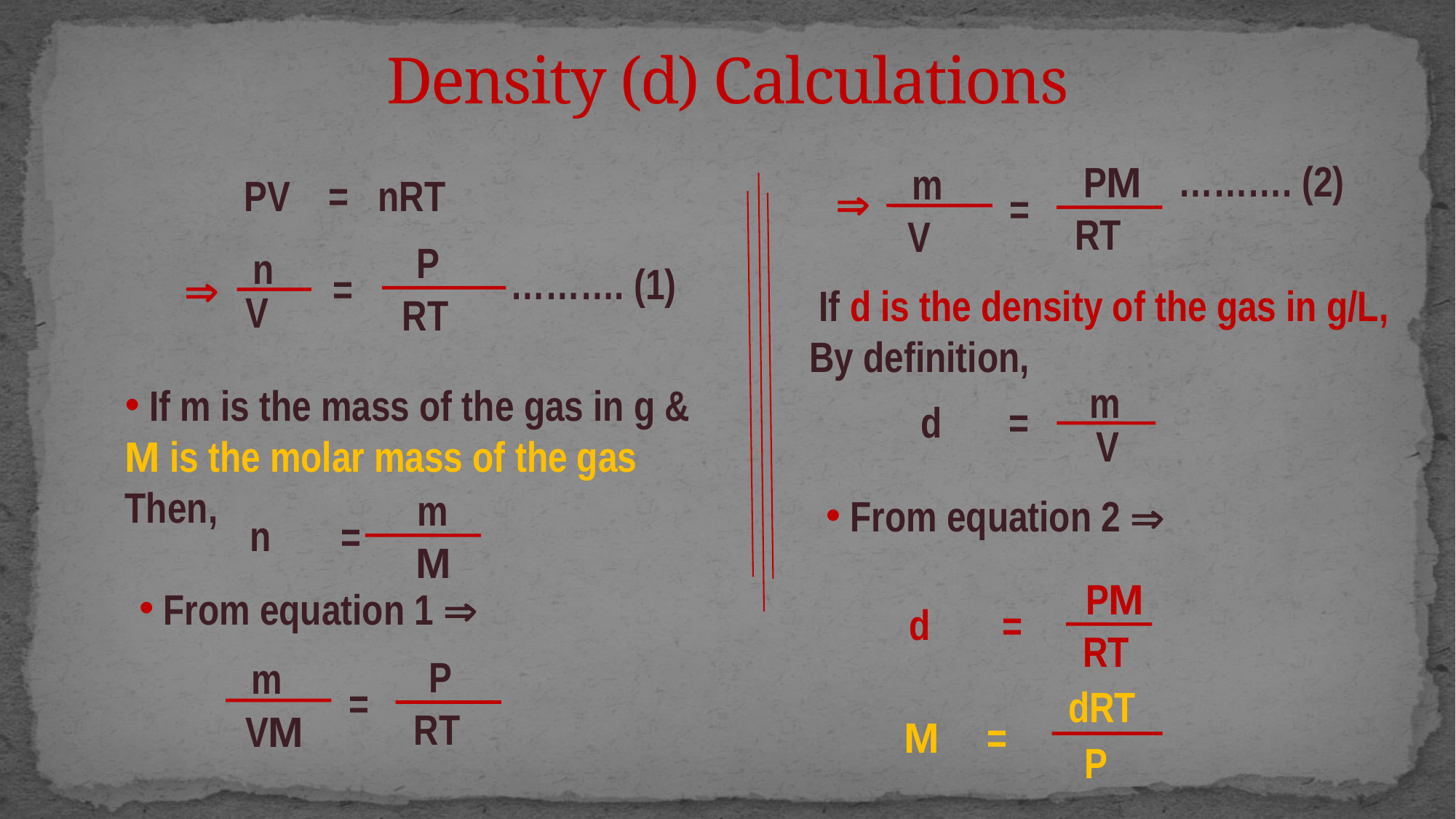

Density (d) Calculations
 ………. (2)
PM

RT

=
m
V

PV    =   nRT
⇒
P
RT

=
n
V

 ………. (1)
⇒
 If d is the density of the gas in g/L,
By definition,
m
V

d       =
 If m is the mass of the gas in g &
M is the molar mass of the gas
Then,
m
M

   =
n
 From equation 2 ⇒
PM

RT

=
 d
 From equation 1 ⇒
P
RT

=
m
VM

dRT
P

M    =